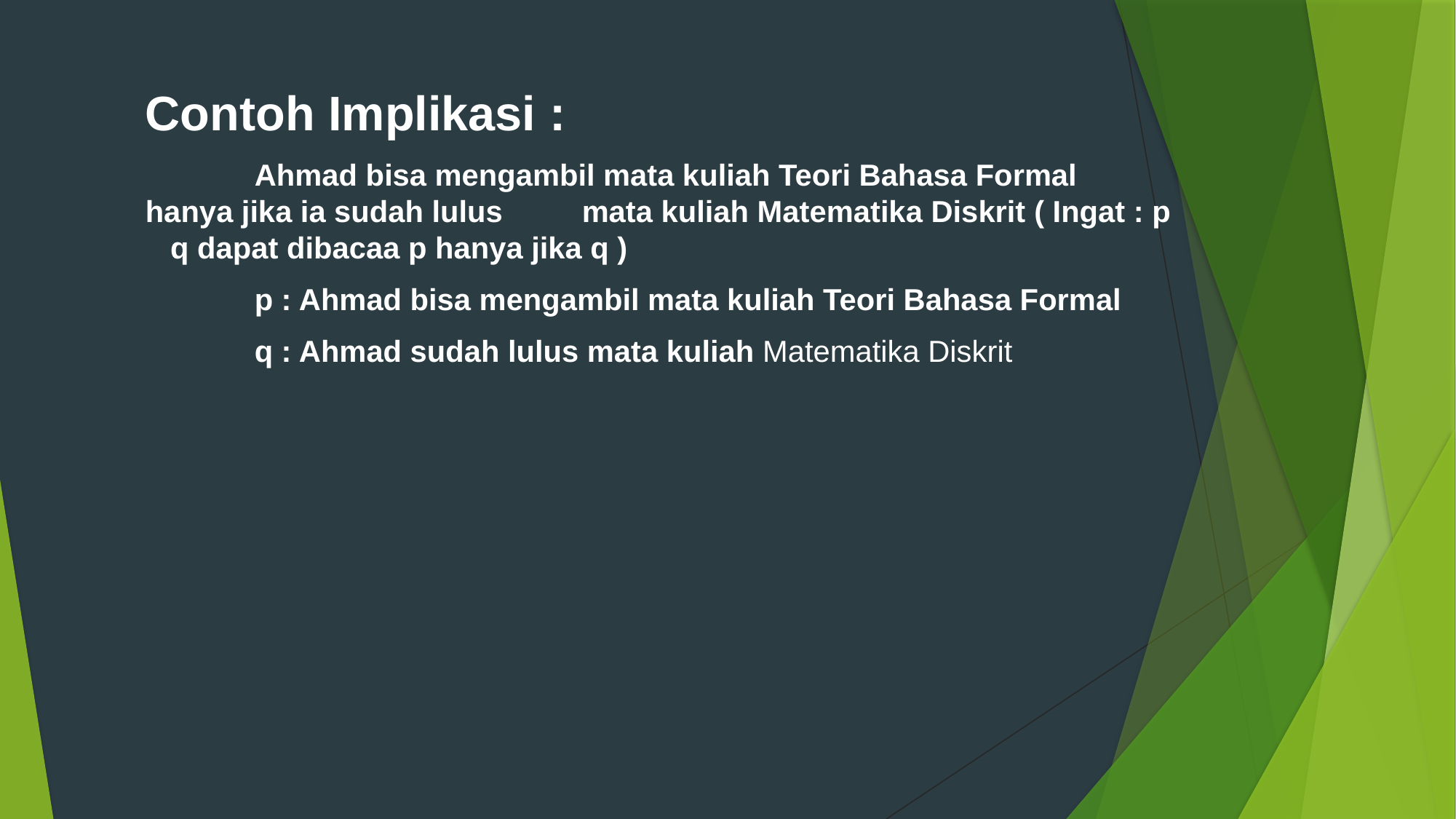

#
Contoh Implikasi :
	Ahmad bisa mengambil mata kuliah Teori Bahasa Formal hanya jika ia sudah lulus 	mata kuliah Matematika Diskrit ( Ingat : p    q dapat dibacaa p hanya jika q )
	p : Ahmad bisa mengambil mata kuliah Teori Bahasa Formal
	q : Ahmad sudah lulus mata kuliah Matematika Diskrit